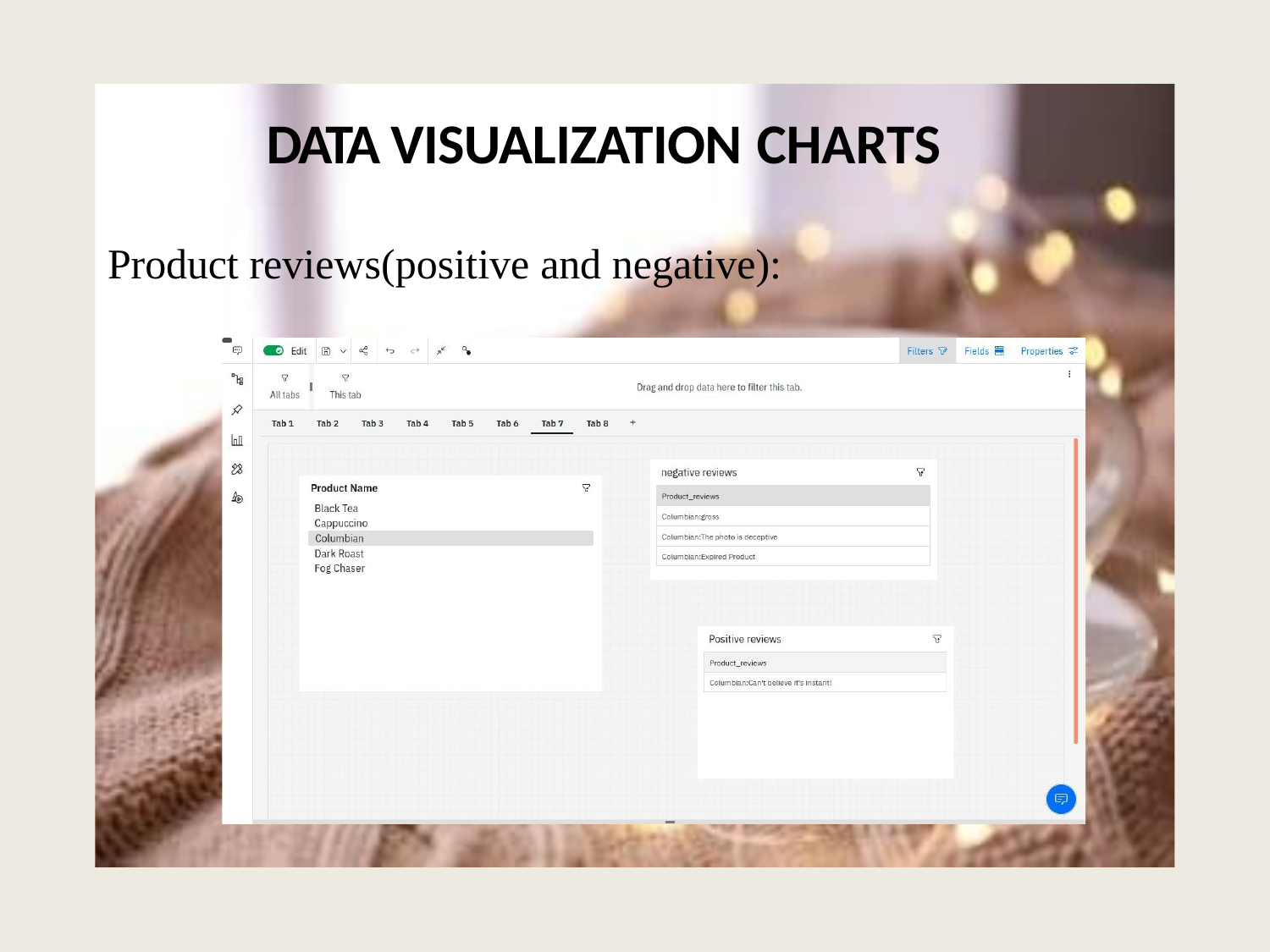

DATA VISUALIZATION CHARTS
Product reviews(positive and negative):